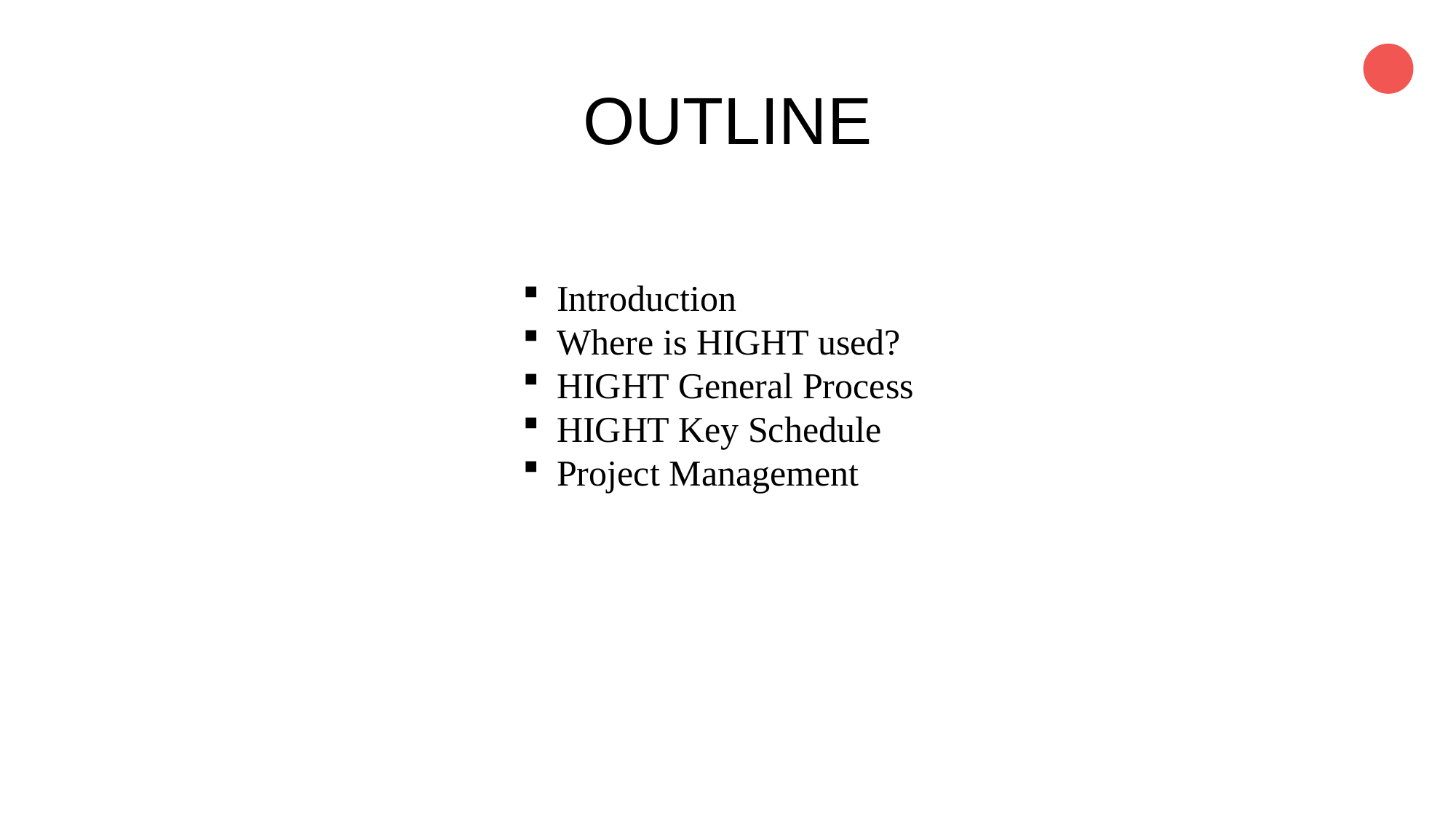

# OUTLINE
2
Introduction
Where is HIGHT used?
HIGHT General Process
HIGHT Key Schedule
Project Management